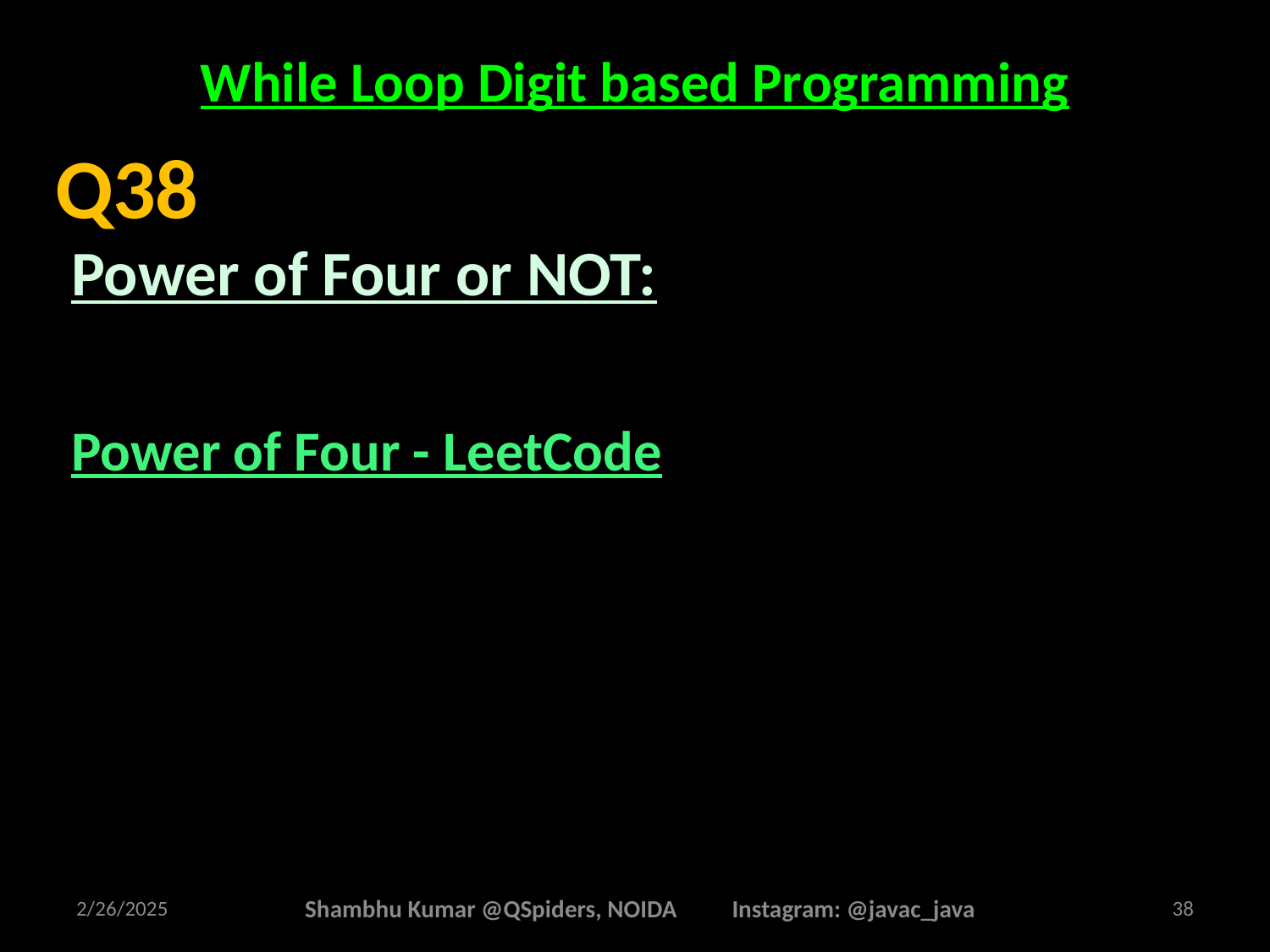

# While Loop Digit based Programming

Power of Four or NOT:

Power of Four - LeetCode
Q38
2/26/2025
Shambhu Kumar @QSpiders, NOIDA          Instagram: @javac_java
38